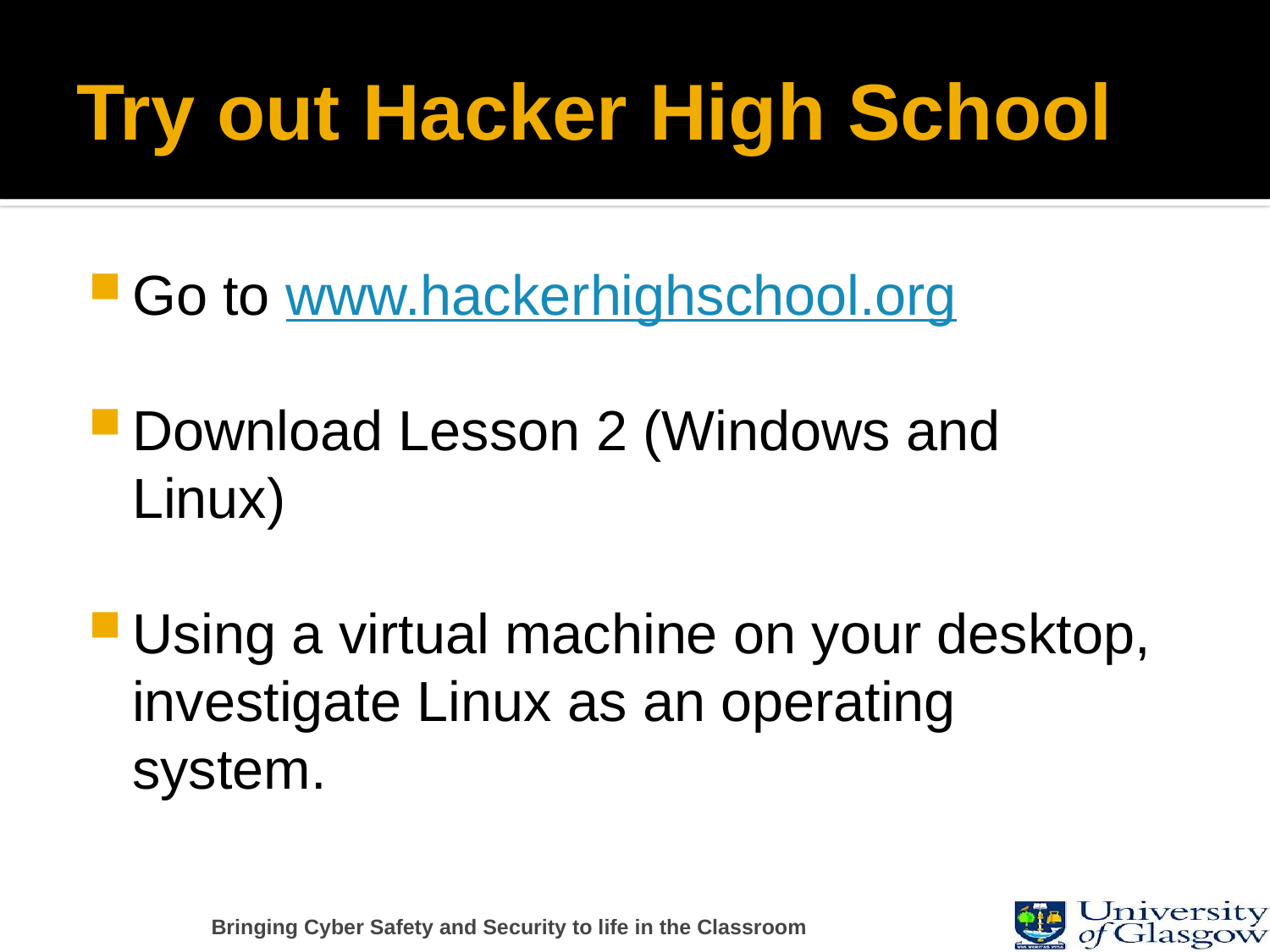

# Try out Hacker High School
Go to www.hackerhighschool.org

Download Lesson 2 (Windows and Linux)

Using a virtual machine on your desktop, investigate Linux as an operating system.
Bringing Cyber Safety and Security to life in the Classroom